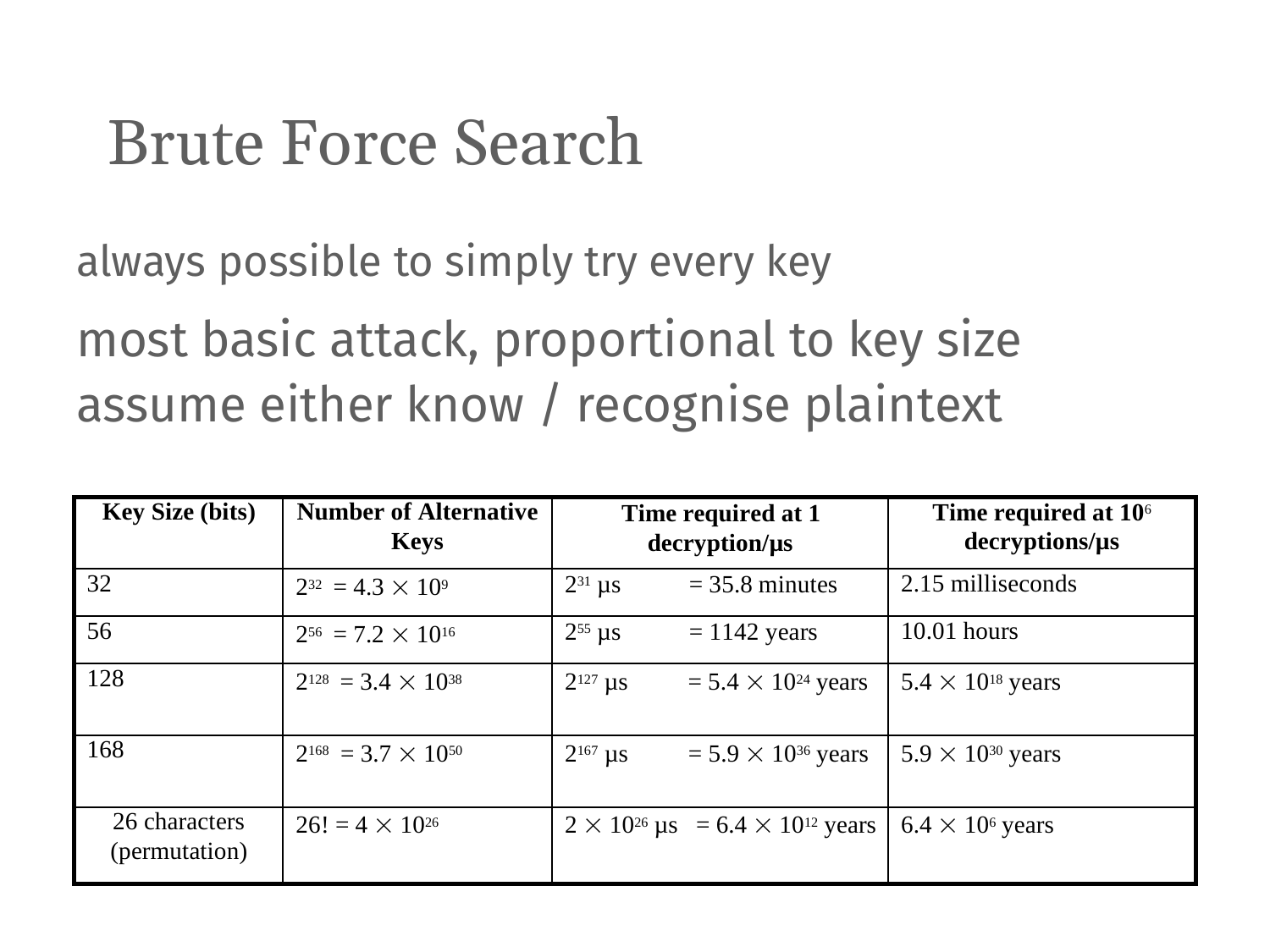

Brute Force Search
always possible to simply try every key
most basic attack, proportional to key size assume either know / recognise plaintext

Key Size (bits)
Number of Alternative
Keys
Time required at 1 decryption/µs
Time required at 106
decryptions/µs

32
232   = 4.3 × 109
231 µs           = 35.8 minutes
2.15 milliseconds

56
256   = 7.2 × 1016
255 µs           = 1142 years
10.01 hours

128
2128   = 3.4 × 1038
2127 µs         = 5.4 × 1024 years
5.4 × 1018 years

168
2168   = 3.7 × 1050
2167 µs         = 5.9 × 1036 years
5.9 × 1030 years

26 characters
(permutation)
26! = 4 × 1026
2 × 1026 µs  = 6.4 × 1012 years
6.4 × 106 years